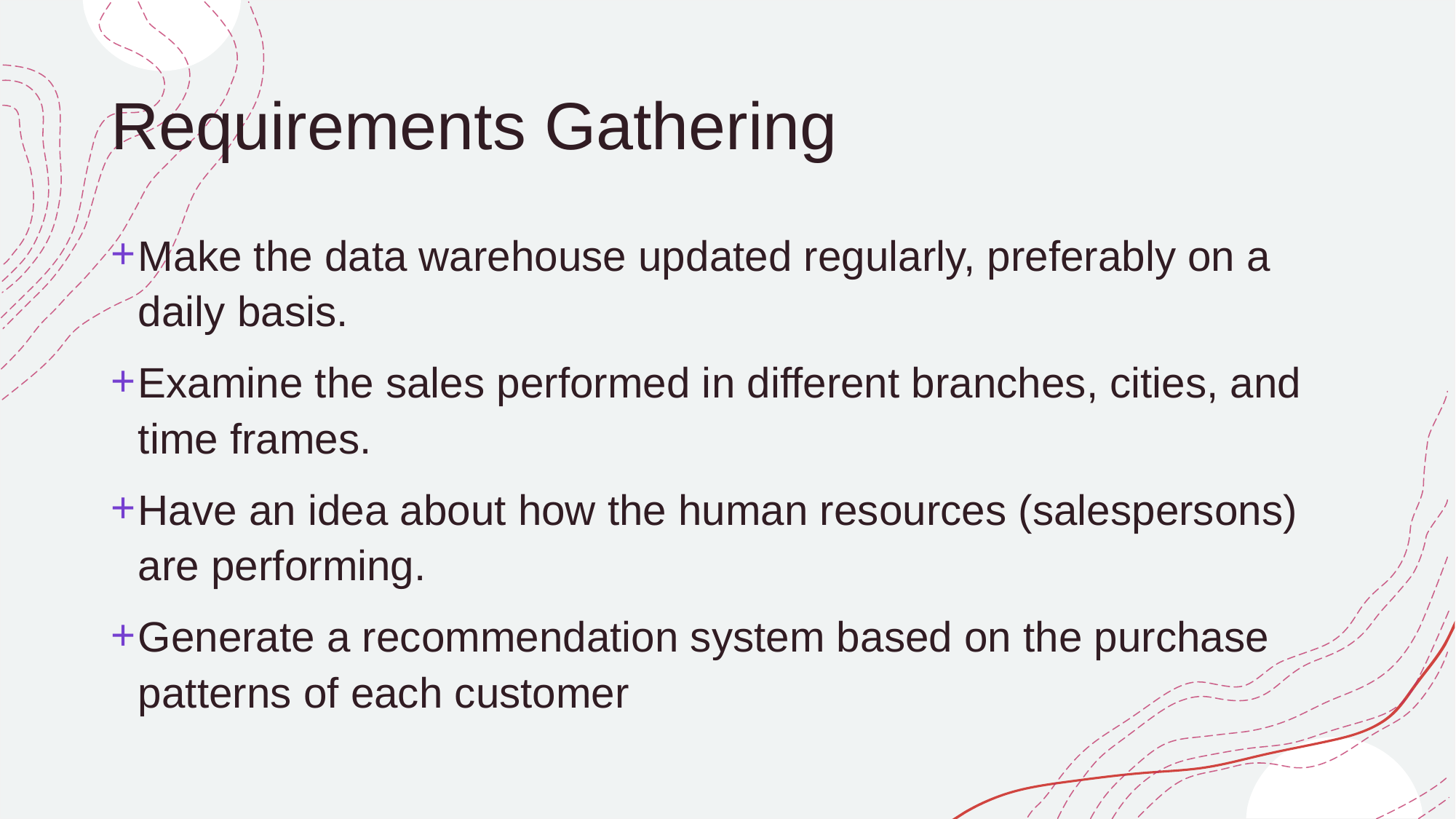

# Requirements Gathering
Make the data warehouse updated regularly, preferably on a daily basis.
Examine the sales performed in different branches, cities, and time frames.
Have an idea about how the human resources (salespersons) are performing.
Generate a recommendation system based on the purchase patterns of each customer